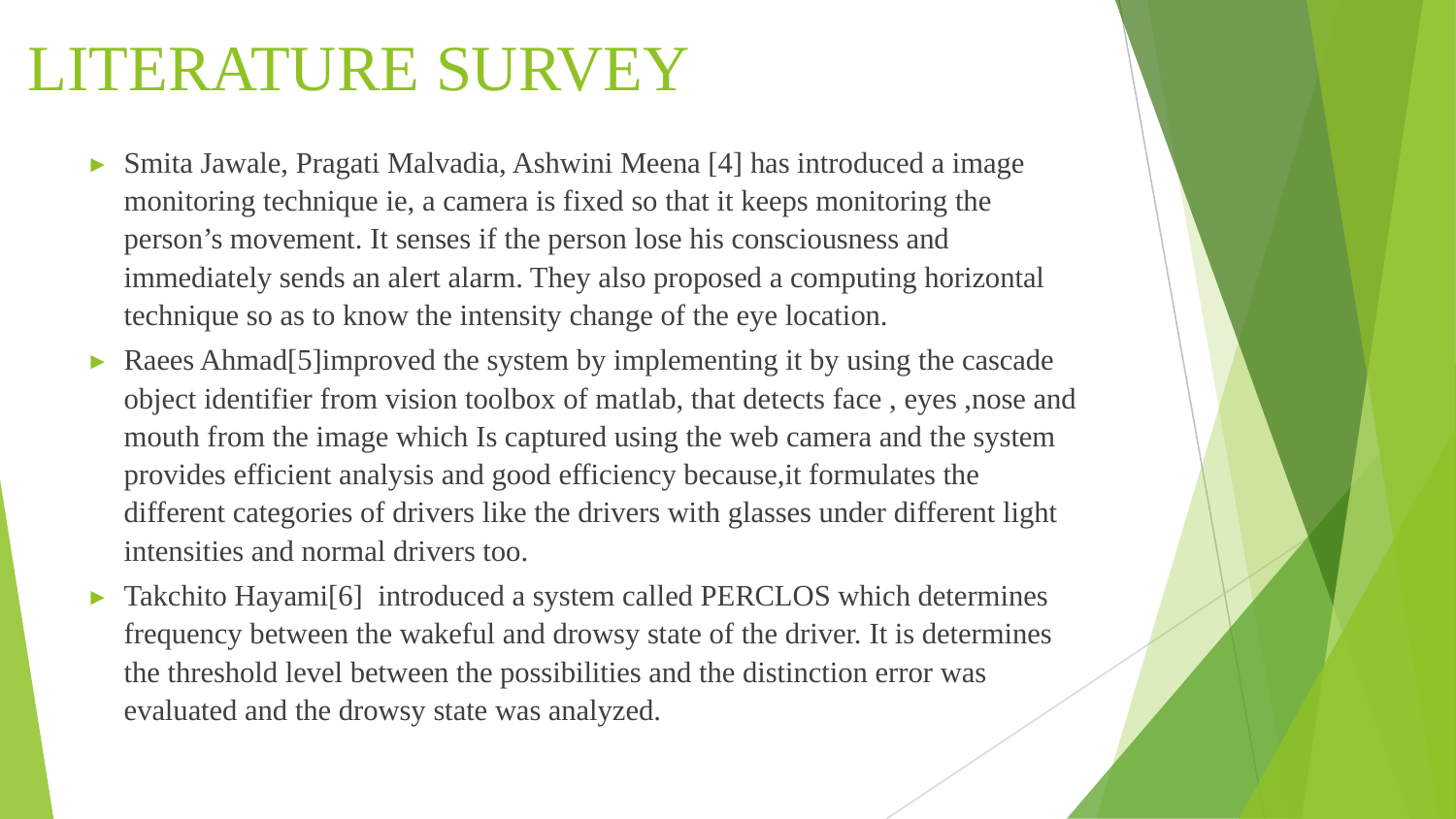

# LITERATURE SURVEY
Smita Jawale, Pragati Malvadia, Ashwini Meena [4] has introduced a image monitoring technique ie, a camera is fixed so that it keeps monitoring the person’s movement. It senses if the person lose his consciousness and immediately sends an alert alarm. They also proposed a computing horizontal technique so as to know the intensity change of the eye location.
Raees Ahmad[5]improved the system by implementing it by using the cascade object identifier from vision toolbox of matlab, that detects face , eyes ,nose and mouth from the image which Is captured using the web camera and the system provides efficient analysis and good efficiency because,it formulates the different categories of drivers like the drivers with glasses under different light intensities and normal drivers too.
Takchito Hayami[6]  introduced a system called PERCLOS which determines  frequency between the wakeful and drowsy state of the driver. It is determines the threshold level between the possibilities and the distinction error was evaluated and the drowsy state was analyzed.